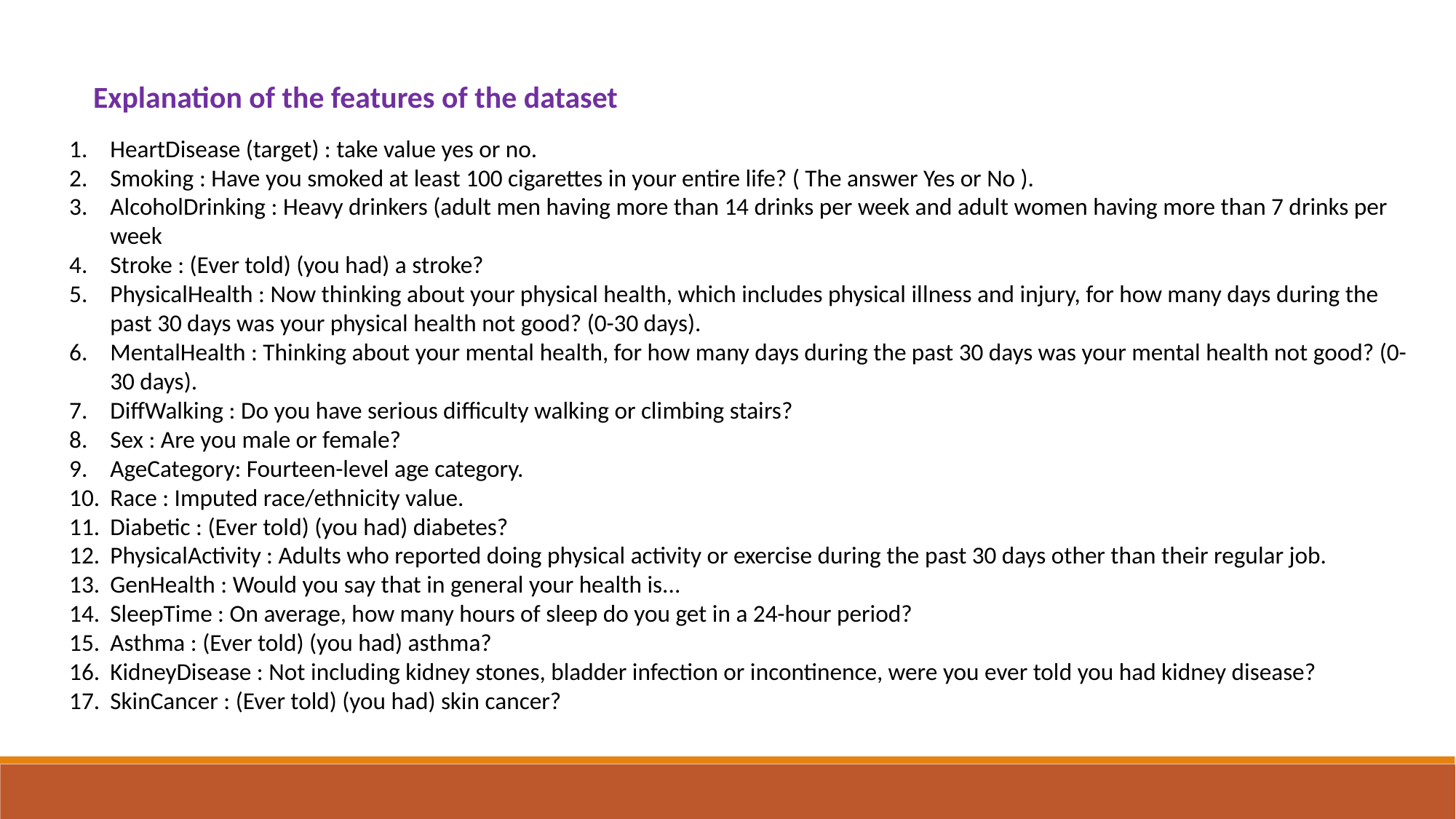

Explanation of the features of the dataset
HeartDisease (target) : take value yes or no.
Smoking : Have you smoked at least 100 cigarettes in your entire life? ( The answer Yes or No ).
AlcoholDrinking : Heavy drinkers (adult men having more than 14 drinks per week and adult women having more than 7 drinks per week
Stroke : (Ever told) (you had) a stroke?
PhysicalHealth : Now thinking about your physical health, which includes physical illness and injury, for how many days during the past 30 days was your physical health not good? (0-30 days).
MentalHealth : Thinking about your mental health, for how many days during the past 30 days was your mental health not good? (0-30 days).
DiffWalking : Do you have serious difficulty walking or climbing stairs?
Sex : Are you male or female?
AgeCategory: Fourteen-level age category.
Race : Imputed race/ethnicity value.
Diabetic : (Ever told) (you had) diabetes?
PhysicalActivity : Adults who reported doing physical activity or exercise during the past 30 days other than their regular job.
GenHealth : Would you say that in general your health is...
SleepTime : On average, how many hours of sleep do you get in a 24-hour period?
Asthma : (Ever told) (you had) asthma?
KidneyDisease : Not including kidney stones, bladder infection or incontinence, were you ever told you had kidney disease?
SkinCancer : (Ever told) (you had) skin cancer?